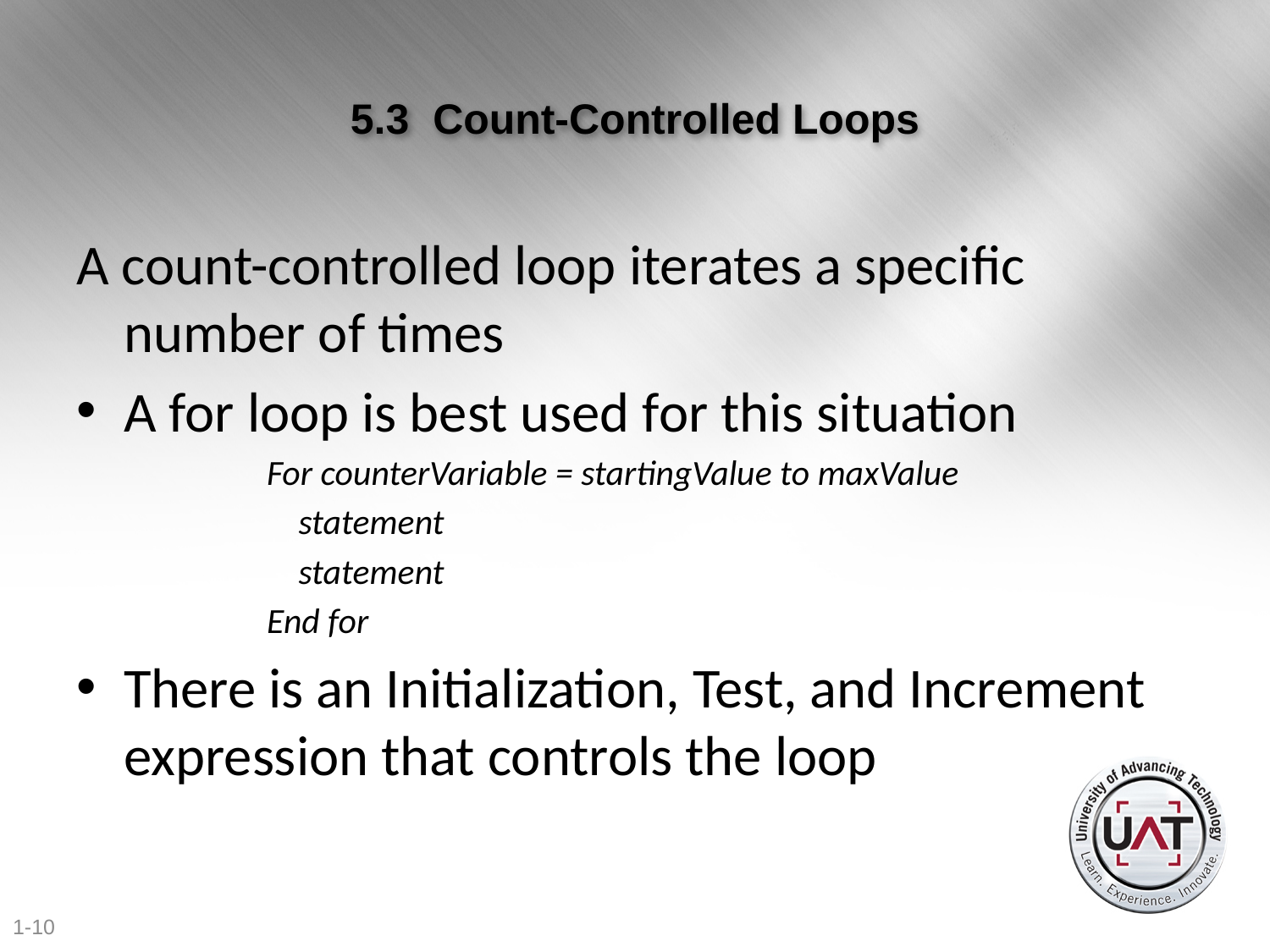

# 5.3  Count-Controlled Loops
A count-controlled loop iterates a specific number of times
A for loop is best used for this situation
For counterVariable = startingValue to maxValue
	statement
	statement
End for
There is an Initialization, Test, and Increment expression that controls the loop
1-10